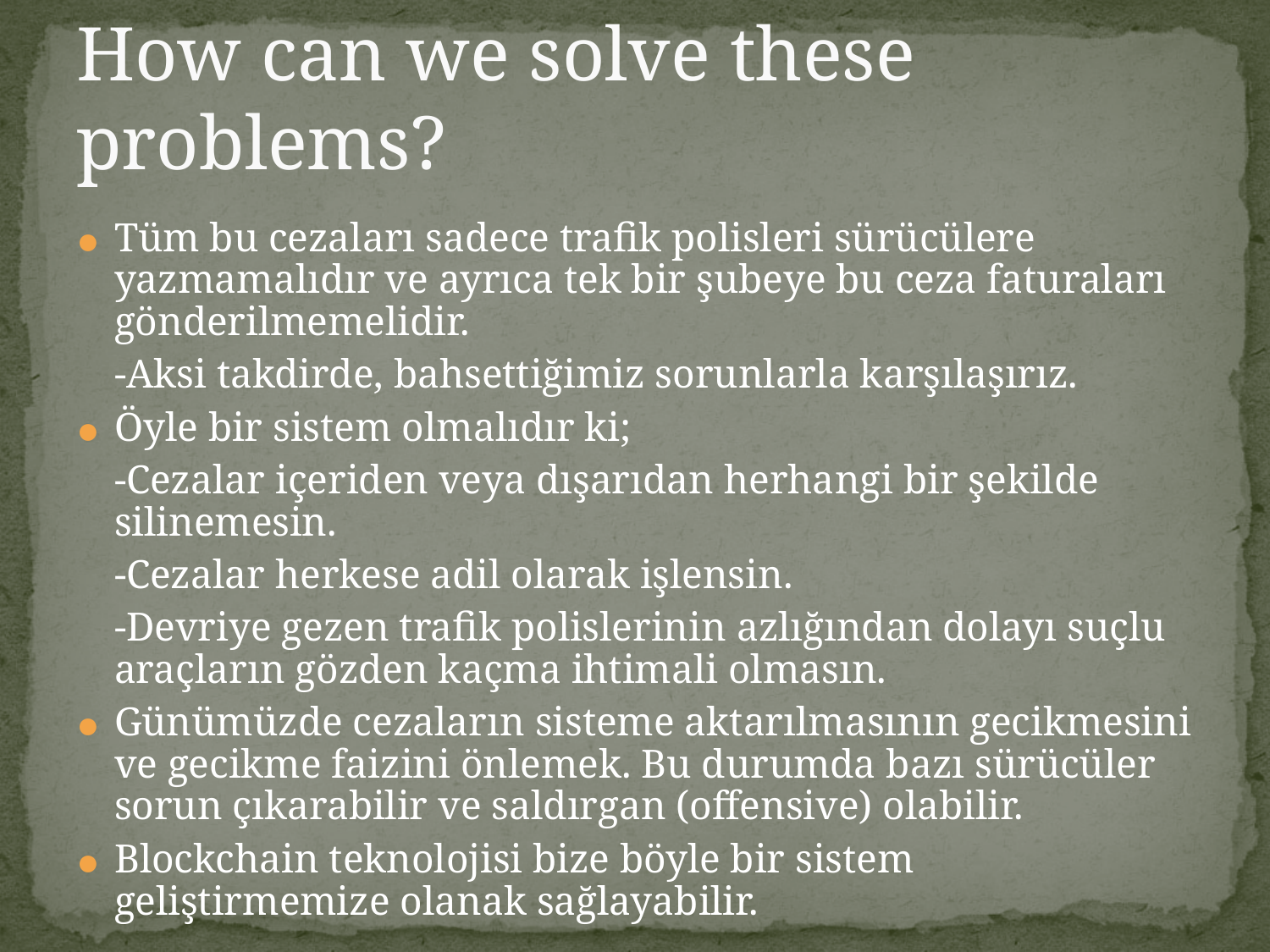

# How can we solve these problems?
Tüm bu cezaları sadece trafik polisleri sürücülere yazmamalıdır ve ayrıca tek bir şubeye bu ceza faturaları gönderilmemelidir.
	-Aksi takdirde, bahsettiğimiz sorunlarla karşılaşırız.
Öyle bir sistem olmalıdır ki;
	-Cezalar içeriden veya dışarıdan herhangi bir şekilde silinemesin.
	-Cezalar herkese adil olarak işlensin.
	-Devriye gezen trafik polislerinin azlığından dolayı suçlu araçların gözden kaçma ihtimali olmasın.
Günümüzde cezaların sisteme aktarılmasının gecikmesini ve gecikme faizini önlemek. Bu durumda bazı sürücüler sorun çıkarabilir ve saldırgan (offensive) olabilir.
Blockchain teknolojisi bize böyle bir sistem geliştirmemize olanak sağlayabilir.